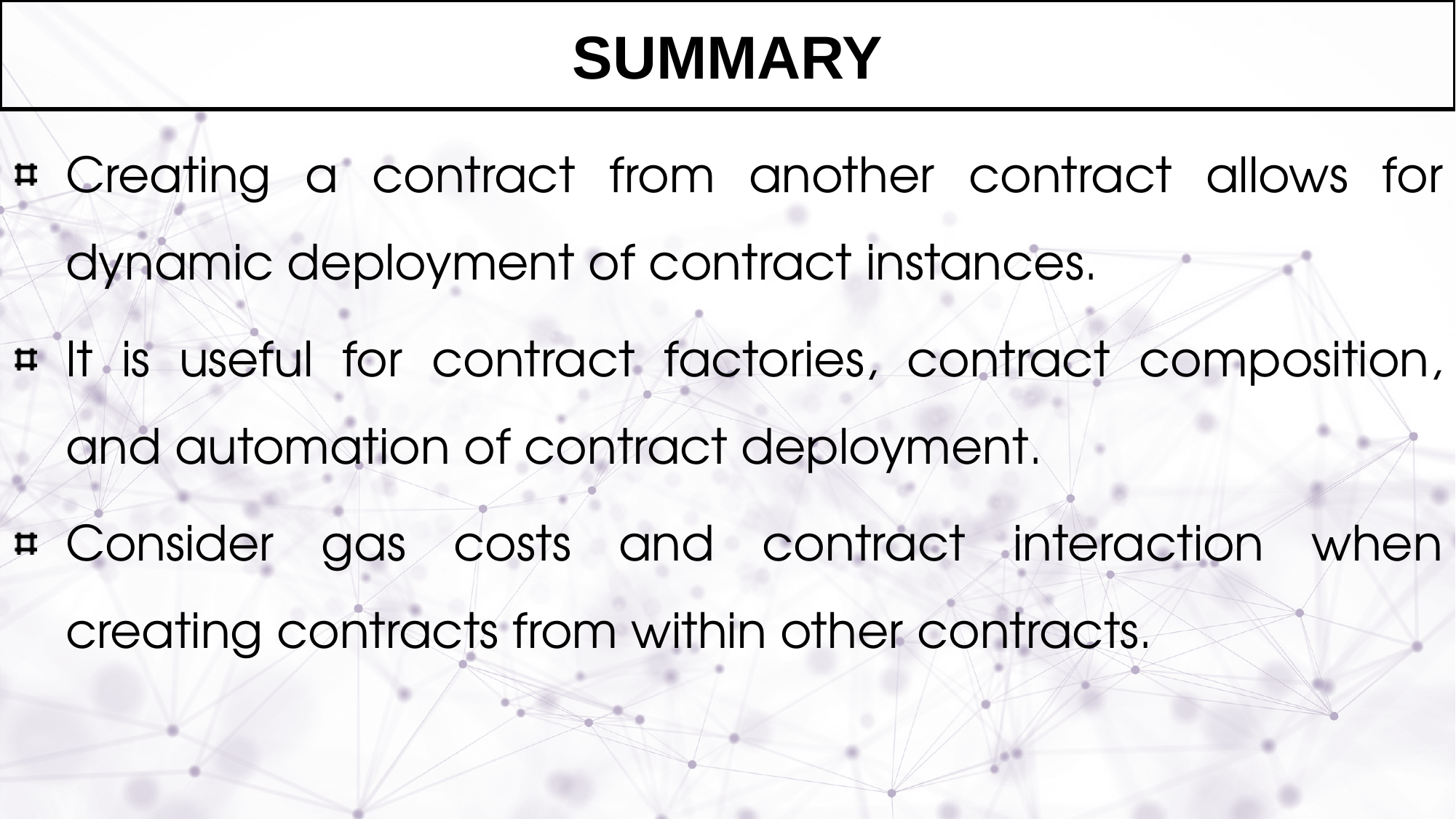

# Summary
Creating a contract from another contract allows for dynamic deployment of contract instances.
It is useful for contract factories, contract composition, and automation of contract deployment.
Consider gas costs and contract interaction when creating contracts from within other contracts.